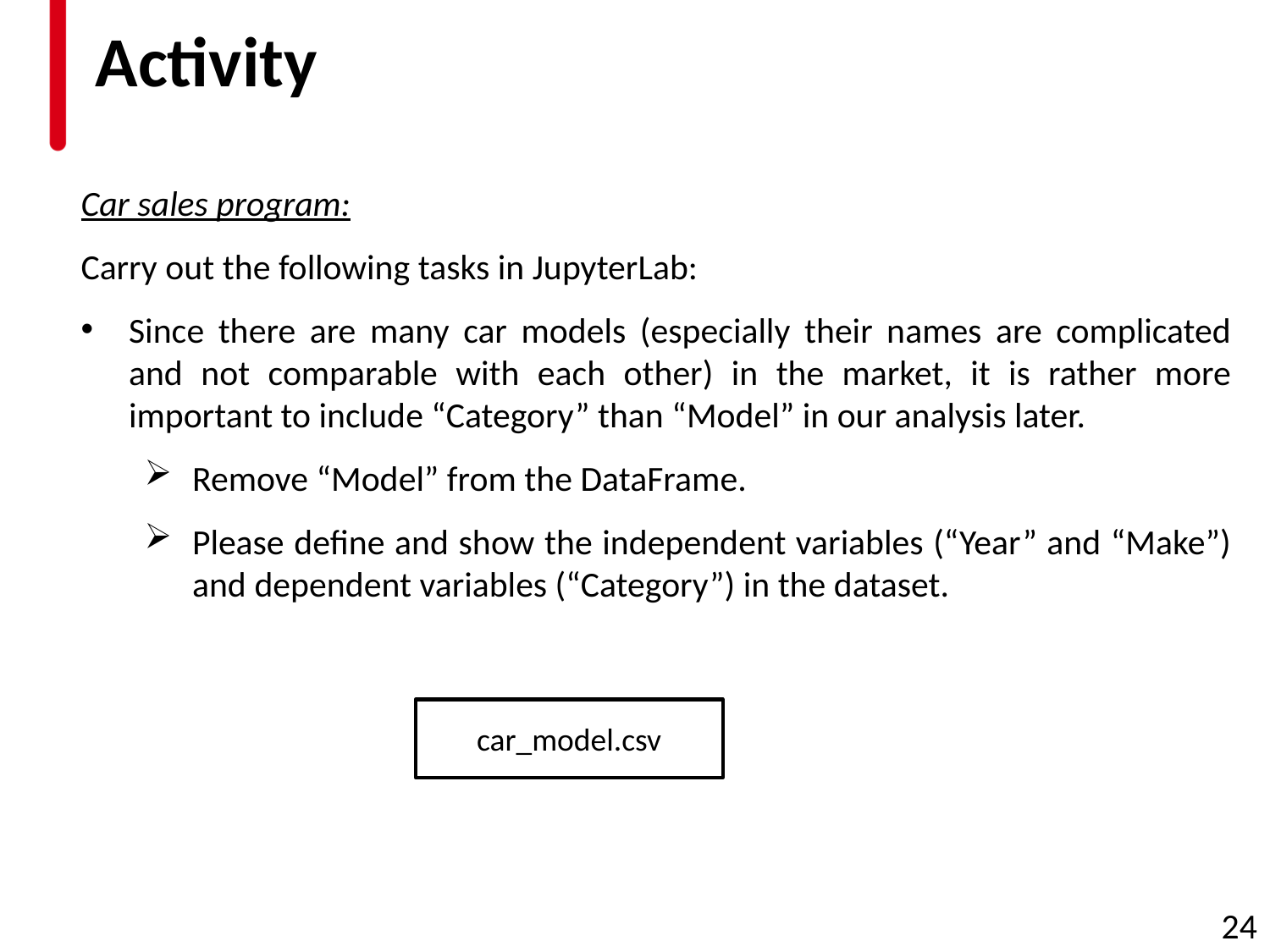

# Activity
Car sales program:
Carry out the following tasks in JupyterLab:
Since there are many car models (especially their names are complicated and not comparable with each other) in the market, it is rather more important to include “Category” than “Model” in our analysis later.
Remove “Model” from the DataFrame.
Please define and show the independent variables (“Year” and “Make”) and dependent variables (“Category”) in the dataset.

car_model.csv